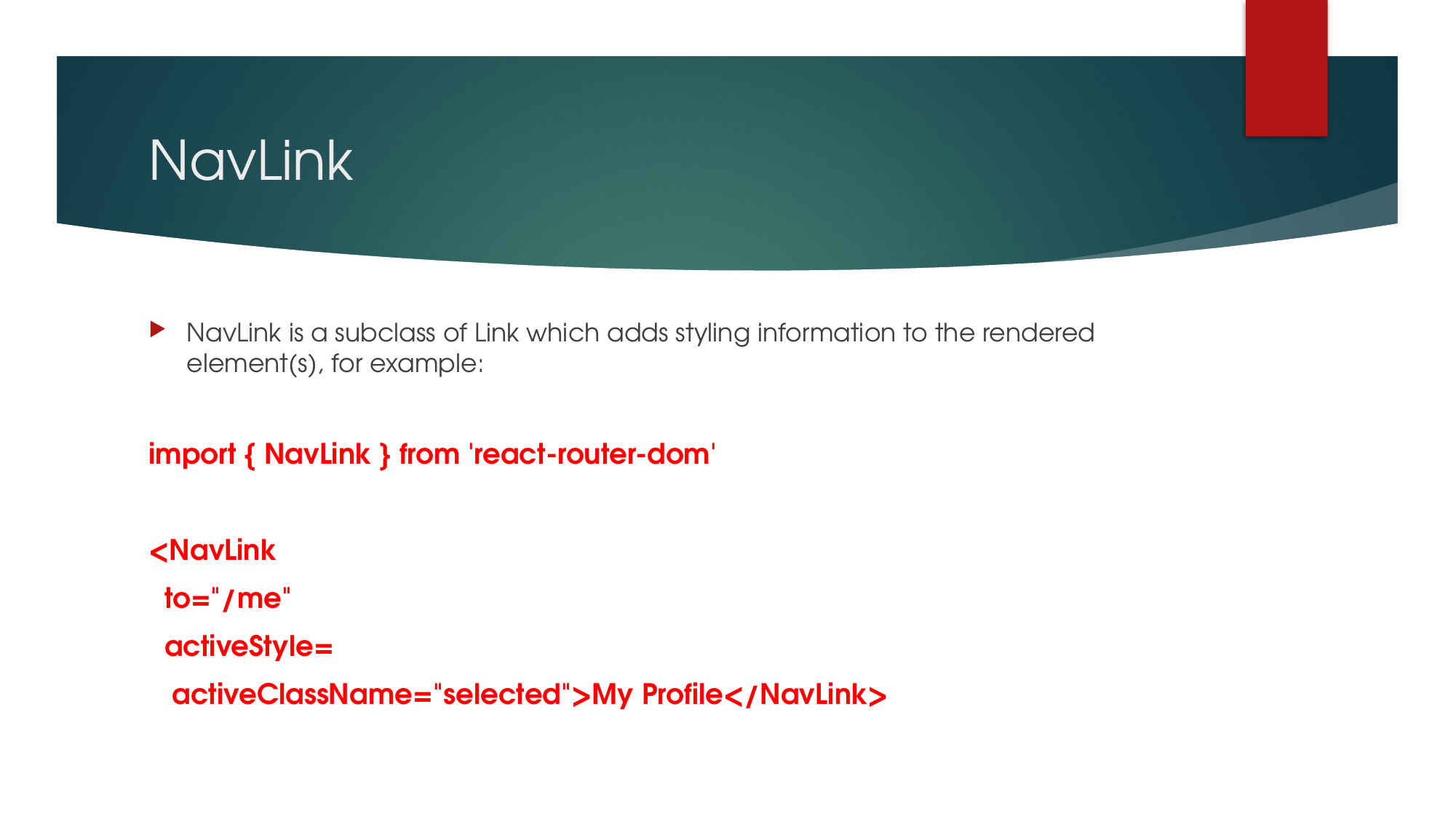

# NavLink
NavLink is a subclass of Link which adds styling information to the rendered element(s), for example:

import { NavLink } from 'react-router-dom'

<NavLink
  to="/me"
  activeStyle=
   activeClassName="selected">My Profile</NavLink>